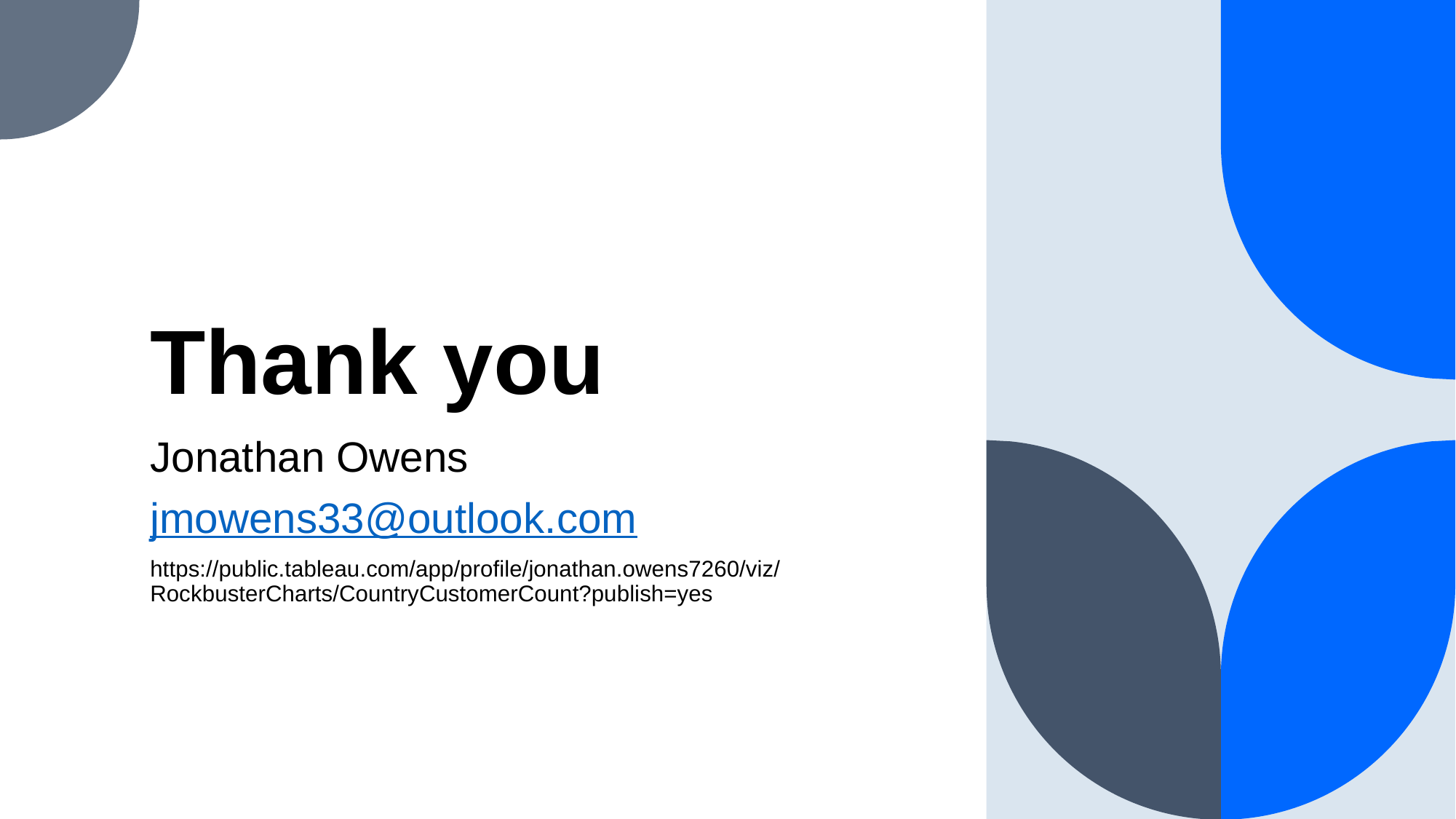

# Thank you
Jonathan Owens
jmowens33@outlook.com
https://public.tableau.com/app/profile/jonathan.owens7260/viz/RockbusterCharts/CountryCustomerCount?publish=yes